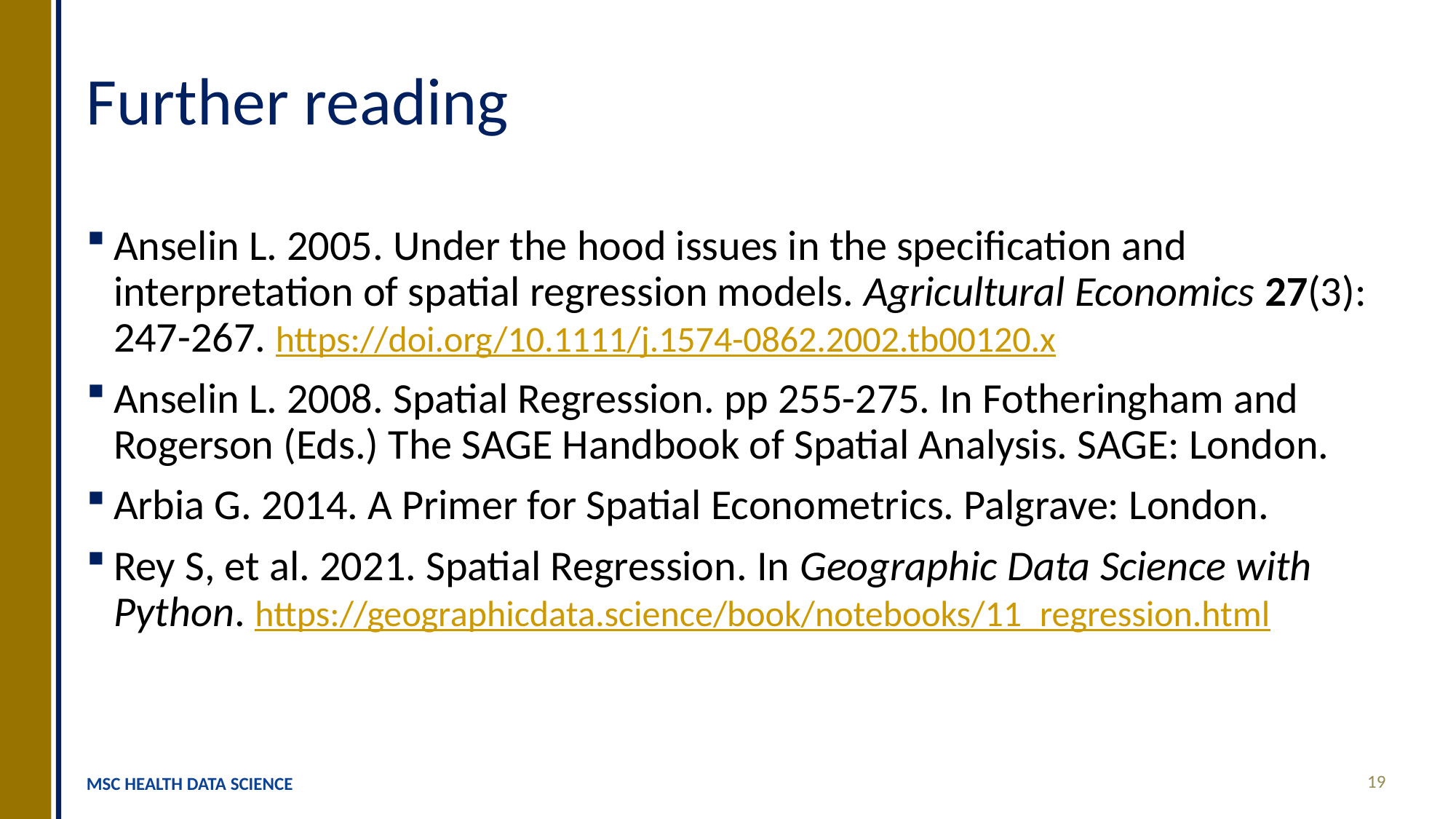

# Further reading
Anselin L. 2005. Under the hood issues in the specification and interpretation of spatial regression models. Agricultural Economics 27(3): 247-267. https://doi.org/10.1111/j.1574-0862.2002.tb00120.x
Anselin L. 2008. Spatial Regression. pp 255-275. In Fotheringham and Rogerson (Eds.) The SAGE Handbook of Spatial Analysis. SAGE: London.
Arbia G. 2014. A Primer for Spatial Econometrics. Palgrave: London.
Rey S, et al. 2021. Spatial Regression. In Geographic Data Science with Python. https://geographicdata.science/book/notebooks/11_regression.html
19
MSC HEALTH DATA SCIENCE